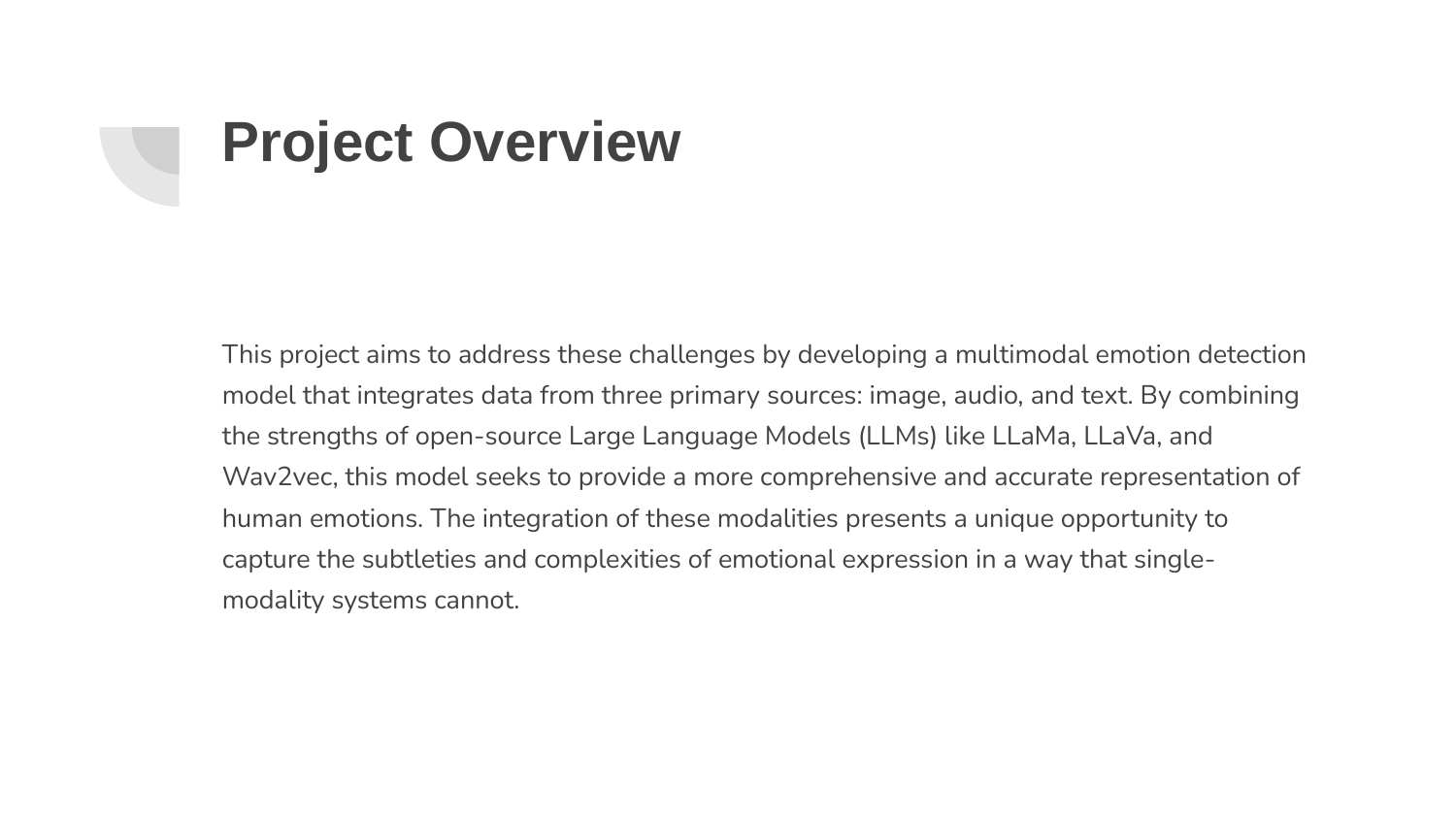

# Project Overview
This project aims to address these challenges by developing a multimodal emotion detection model that integrates data from three primary sources: image, audio, and text. By combining the strengths of open-source Large Language Models (LLMs) like LLaMa, LLaVa, and Wav2vec, this model seeks to provide a more comprehensive and accurate representation of human emotions. The integration of these modalities presents a unique opportunity to capture the subtleties and complexities of emotional expression in a way that single-modality systems cannot.